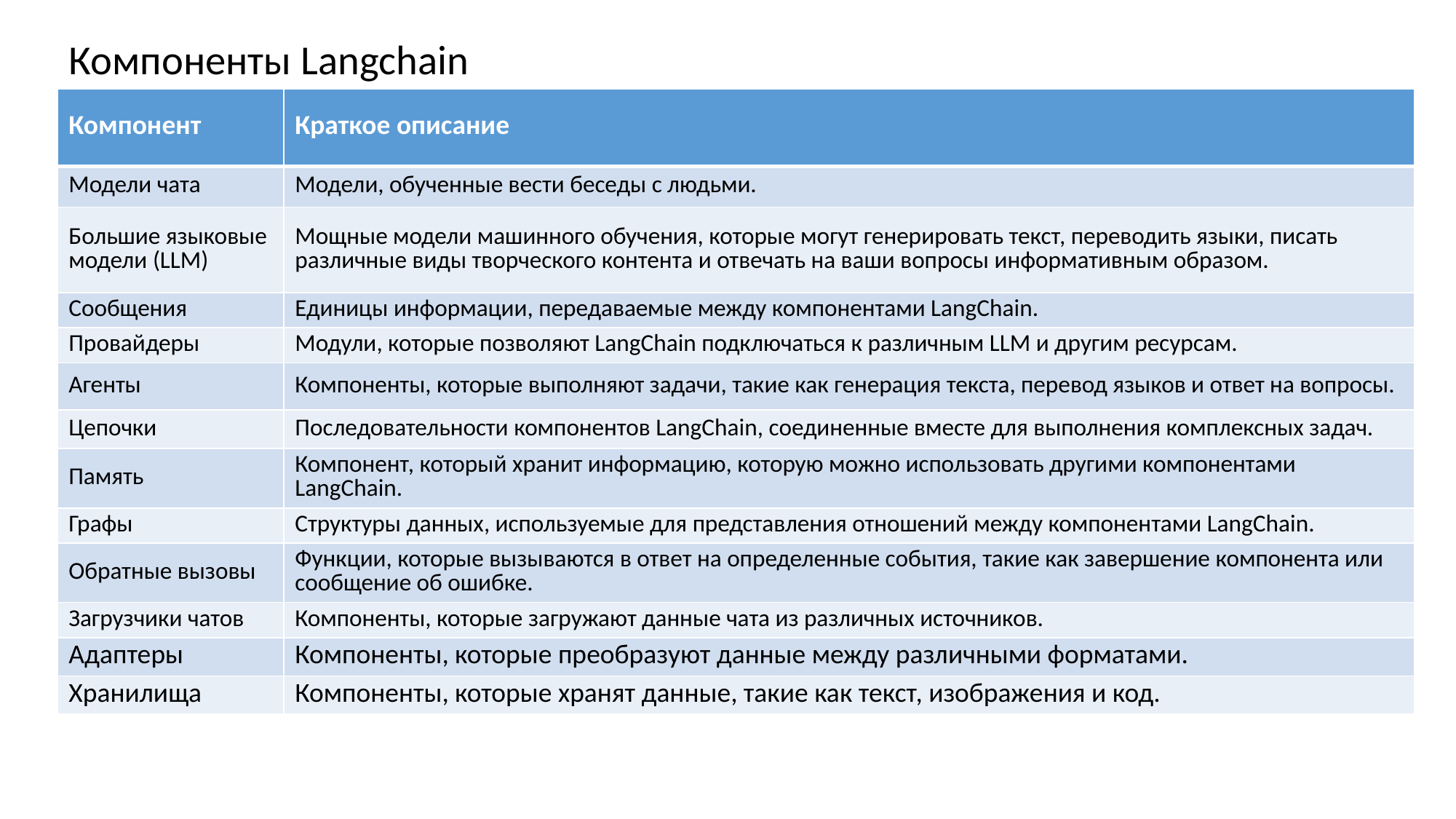

# Компоненты Langchain
| Компонент | Краткое описание |
| --- | --- |
| Модели чата | Модели, обученные вести беседы с людьми. |
| Большие языковые модели (LLM) | Мощные модели машинного обучения, которые могут генерировать текст, переводить языки, писать различные виды творческого контента и отвечать на ваши вопросы информативным образом. |
| Сообщения | Единицы информации, передаваемые между компонентами LangChain. |
| Провайдеры | Модули, которые позволяют LangChain подключаться к различным LLM и другим ресурсам. |
| Агенты | Компоненты, которые выполняют задачи, такие как генерация текста, перевод языков и ответ на вопросы. |
| Цепочки | Последовательности компонентов LangChain, соединенные вместе для выполнения комплексных задач. |
| Память | Компонент, который хранит информацию, которую можно использовать другими компонентами LangChain. |
| Графы | Структуры данных, используемые для представления отношений между компонентами LangChain. |
| Обратные вызовы | Функции, которые вызываются в ответ на определенные события, такие как завершение компонента или сообщение об ошибке. |
| Загрузчики чатов | Компоненты, которые загружают данные чата из различных источников. |
| Адаптеры | Компоненты, которые преобразуют данные между различными форматами. |
| Хранилища | Компоненты, которые хранят данные, такие как текст, изображения и код. |